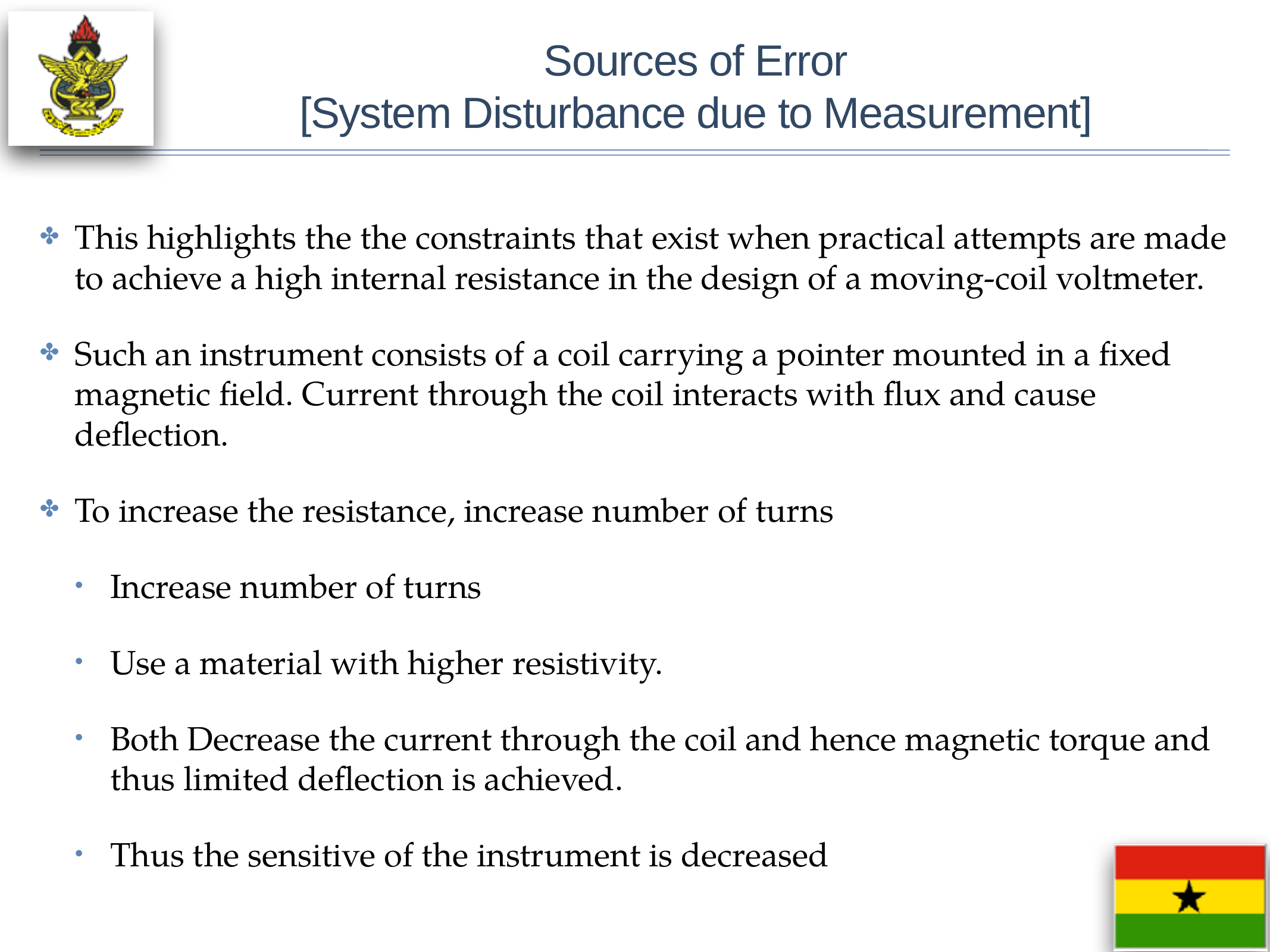

# Sources of Error [System Disturbance due to Measurement]
This highlights the the constraints that exist when practical attempts are made to achieve a high internal resistance in the design of a moving-coil voltmeter.
Such an instrument consists of a coil carrying a pointer mounted in a fixed magnetic field. Current through the coil interacts with flux and cause deflection.
To increase the resistance, increase number of turns
Increase number of turns
Use a material with higher resistivity.
Both Decrease the current through the coil and hence magnetic torque and thus limited deflection is achieved.
Thus the sensitive of the instrument is decreased